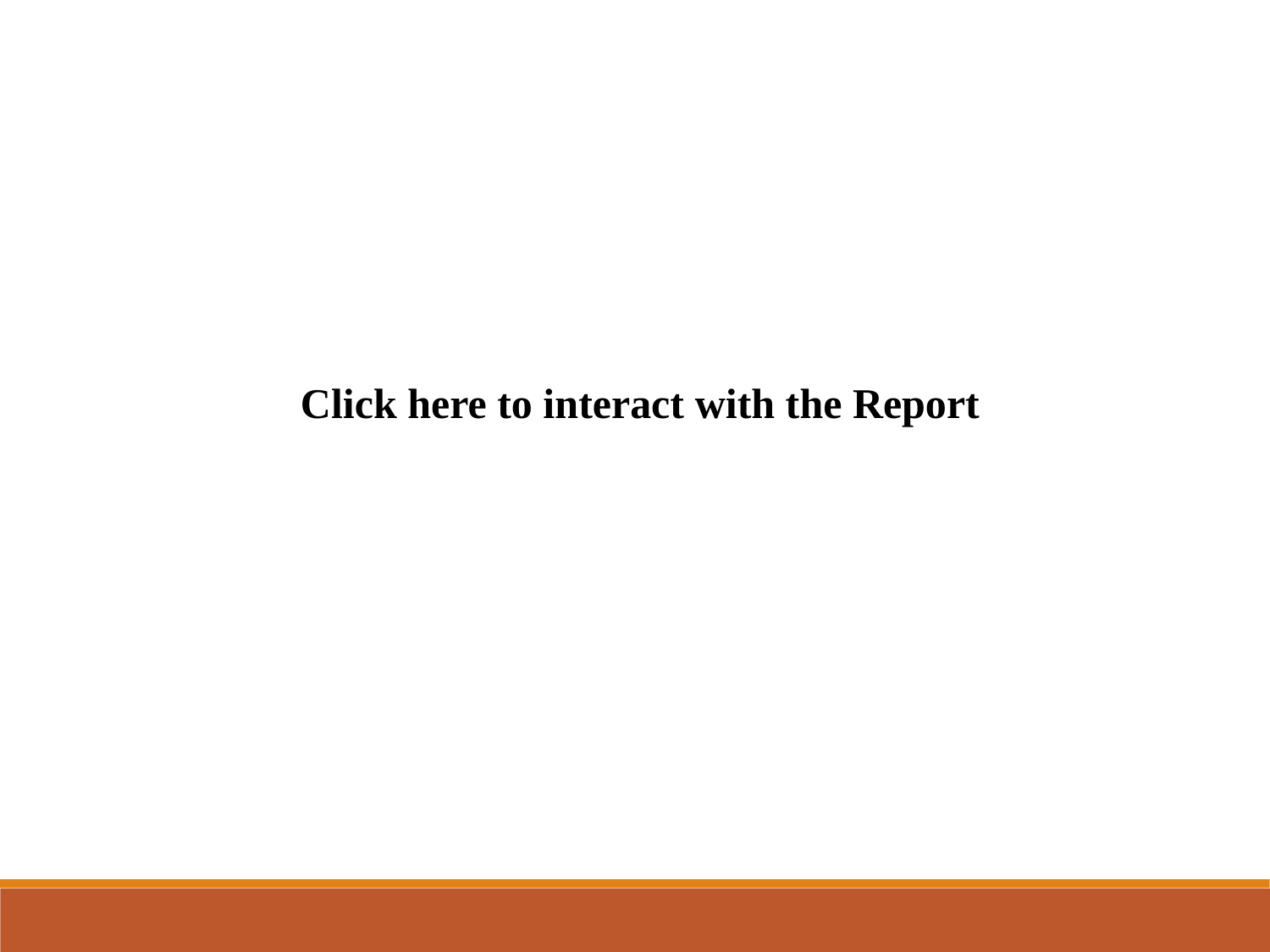

Click here to interact with the Report